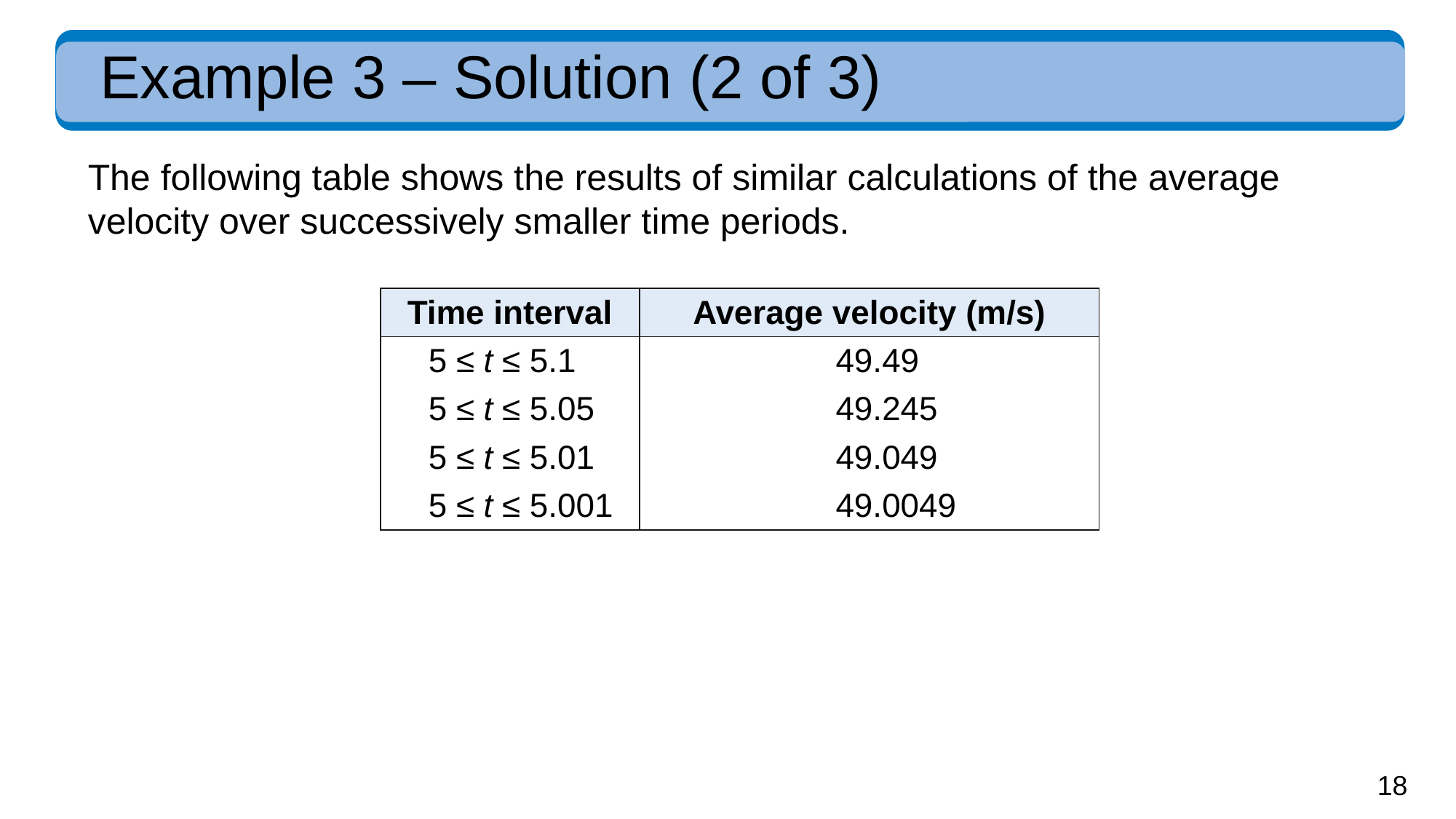

# Example 3 – Solution (2 of 3)
The following table shows the results of similar calculations of the average velocity over successively smaller time periods.
| Time interval | Average velocity (m/s) |
| --- | --- |
| 5 ≤ t ≤ 5.1 | 49.49 |
| 5 ≤ t ≤ 5.05 | 49.245 |
| 5 ≤ t ≤ 5.01 | 49.049 |
| 5 ≤ t ≤ 5.001 | 49.0049 |